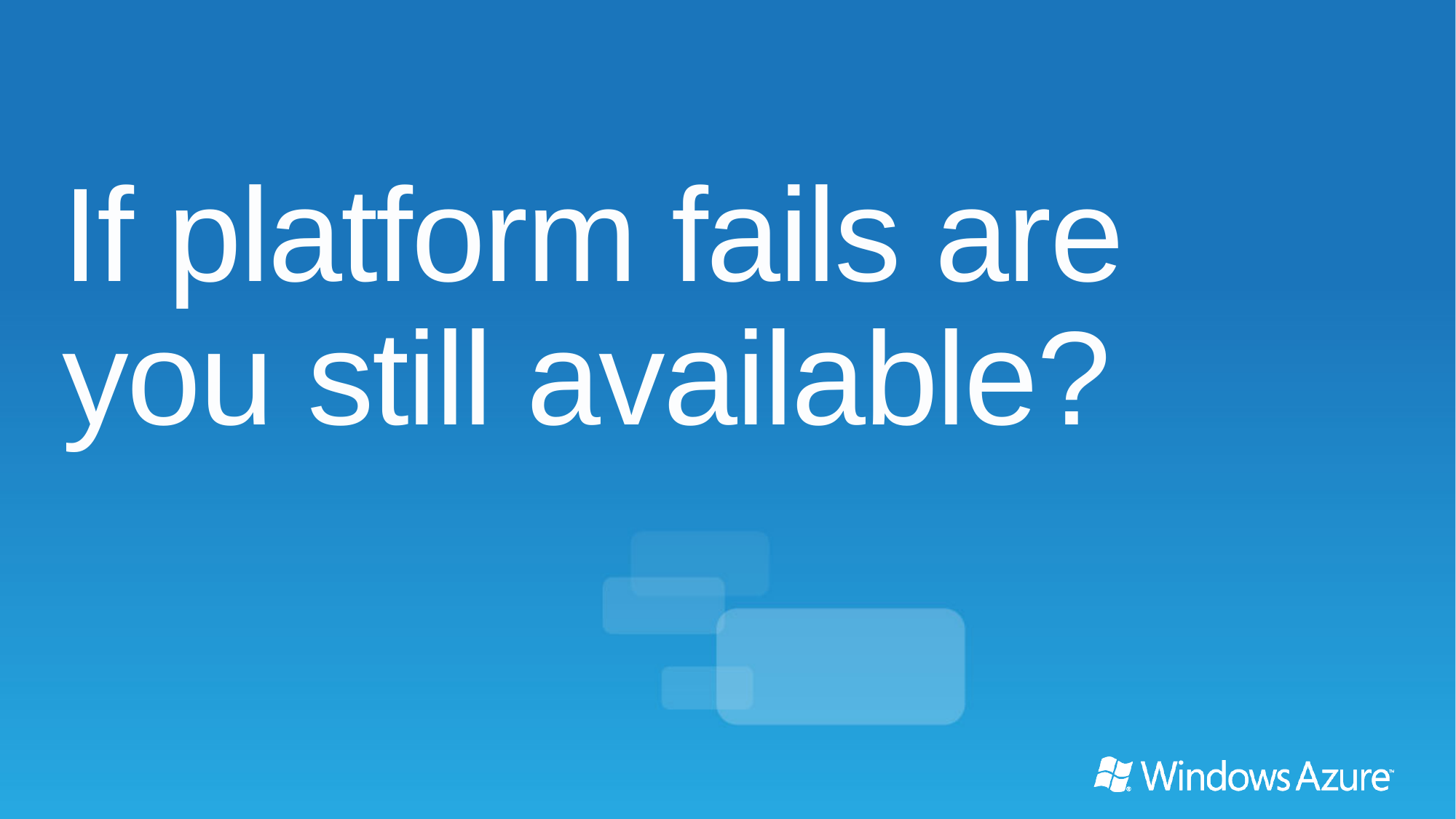

If platform fails are you still available?